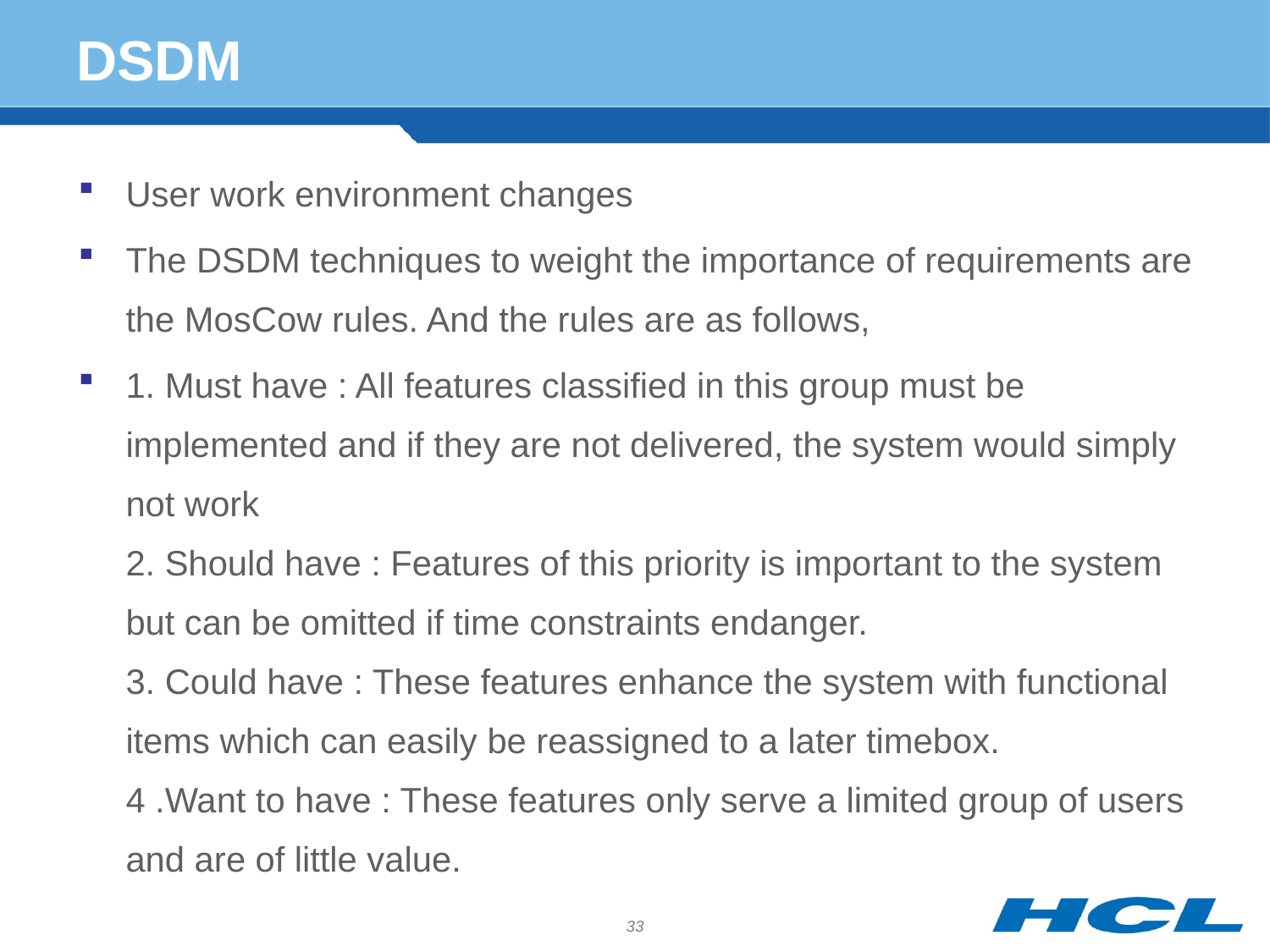

# DSDM
User work environment changes
The DSDM techniques to weight the importance of requirements are the MosCow rules. And the rules are as follows,
1. Must have : All features classified in this group must be implemented and if they are not delivered, the system would simply not work
2. Should have : Features of this priority is important to the system but can be omitted if time constraints endanger.
3. Could have : These features enhance the system with functional items which can easily be reassigned to a later timebox.
4 .Want to have : These features only serve a limited group of users and are of little value.

33